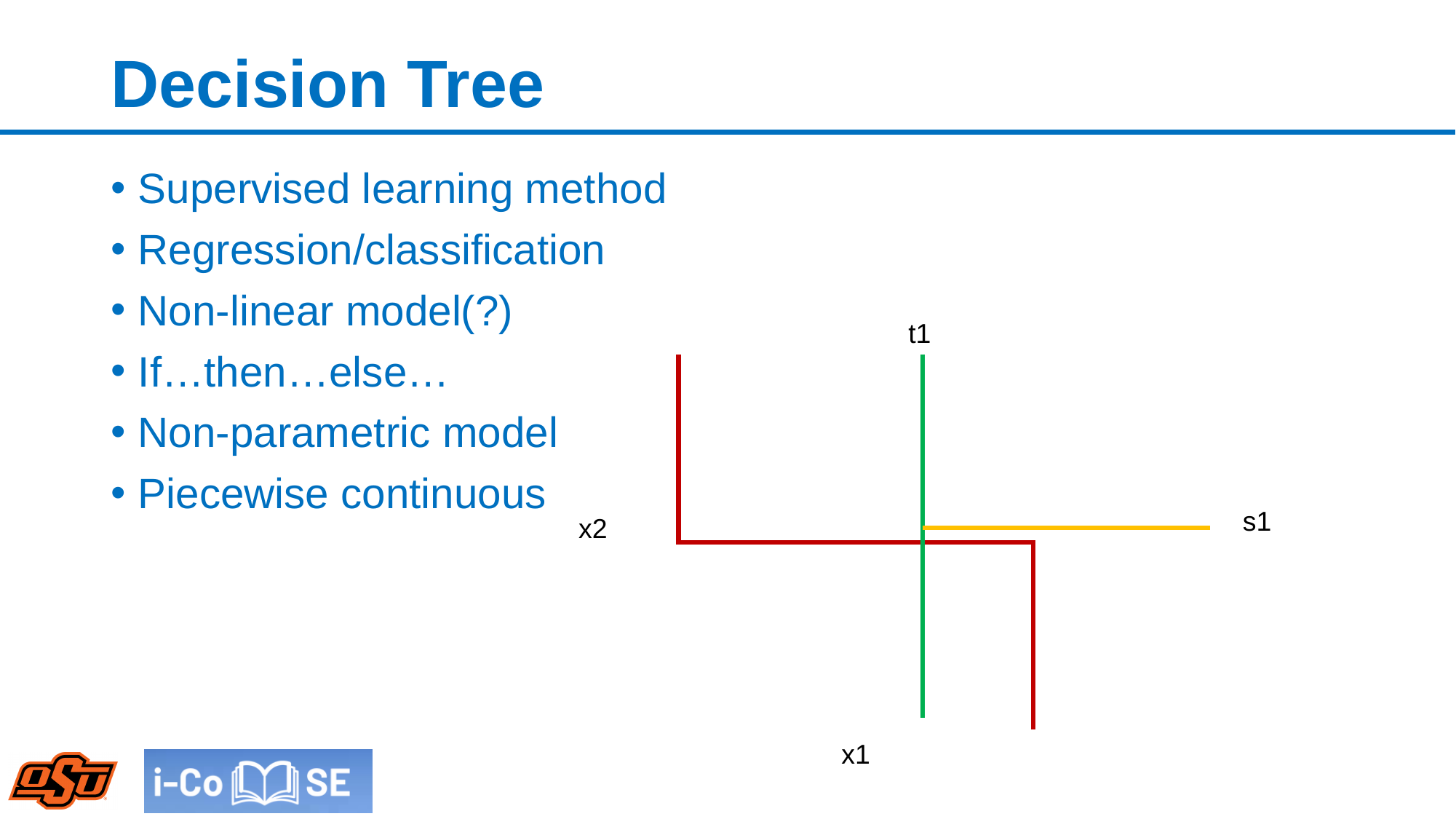

# Decision Tree
Supervised learning method
Regression/classification
Non-linear model(?)
If…then…else…
Non-parametric model
Piecewise continuous

t1
s1
x2
x1